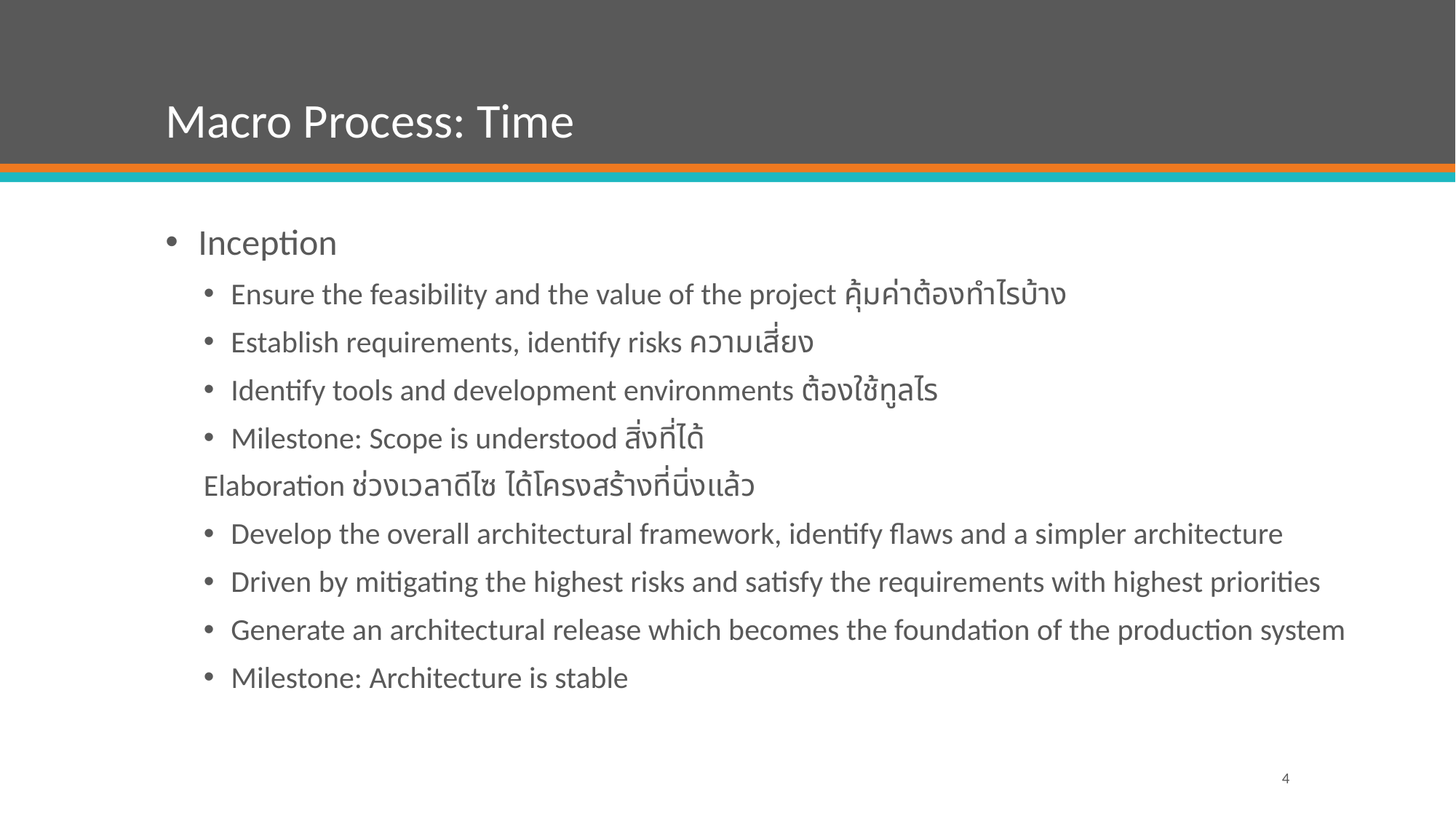

# Macro Process: Time
Inception
Ensure the feasibility and the value of the project คุ้มค่าต้องทำไรบ้าง
Establish requirements, identify risks ความเสี่ยง
Identify tools and development environments ต้องใช้ทูลไร
Milestone: Scope is understood สิ่งที่ได้
Elaboration ช่วงเวลาดีไซ ได้โครงสร้างที่นิ่งแล้ว
Develop the overall architectural framework, identify flaws and a simpler architecture
Driven by mitigating the highest risks and satisfy the requirements with highest priorities
Generate an architectural release which becomes the foundation of the production system
Milestone: Architecture is stable
4